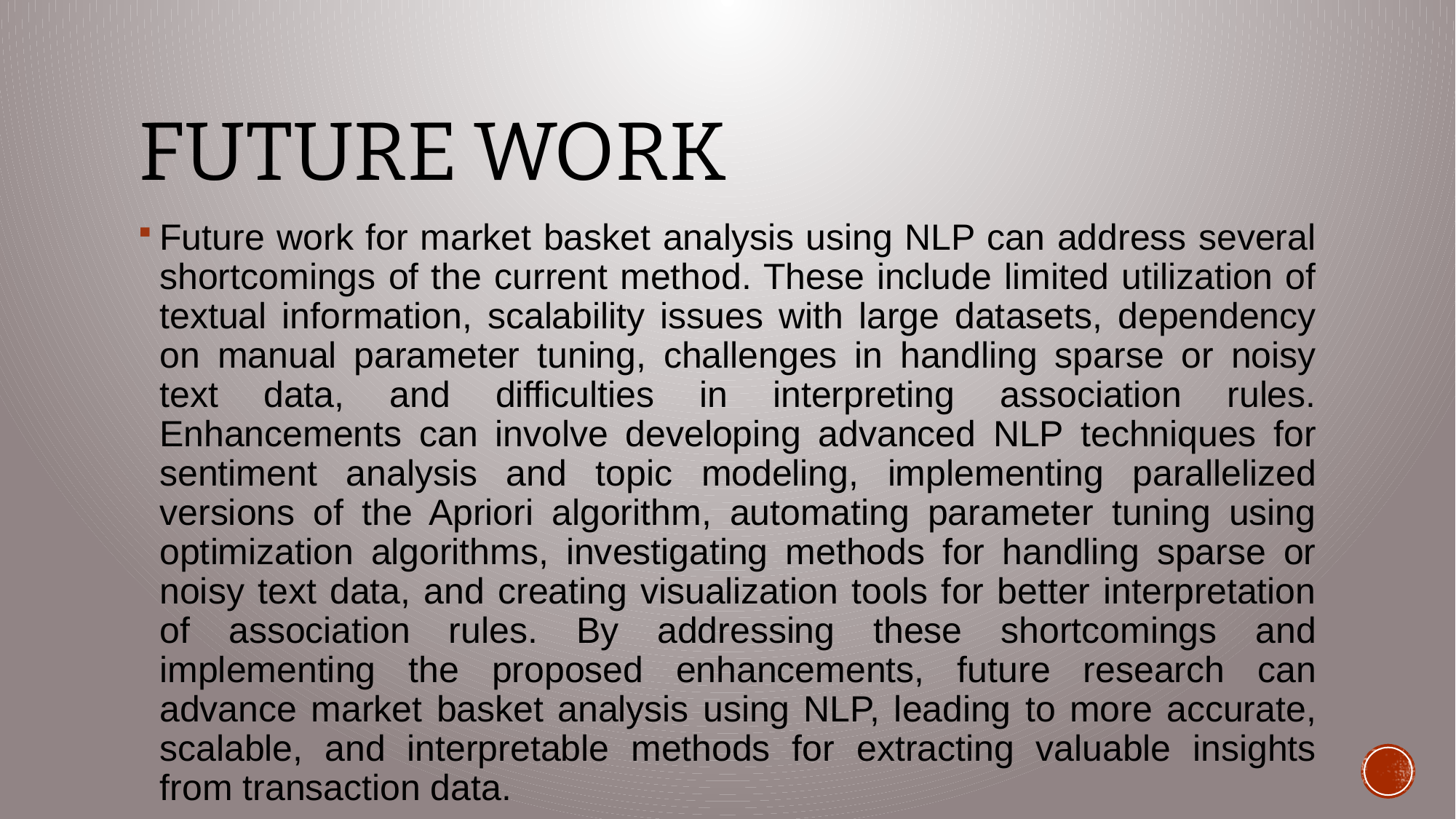

# Future work
Future work for market basket analysis using NLP can address several shortcomings of the current method. These include limited utilization of textual information, scalability issues with large datasets, dependency on manual parameter tuning, challenges in handling sparse or noisy text data, and difficulties in interpreting association rules. Enhancements can involve developing advanced NLP techniques for sentiment analysis and topic modeling, implementing parallelized versions of the Apriori algorithm, automating parameter tuning using optimization algorithms, investigating methods for handling sparse or noisy text data, and creating visualization tools for better interpretation of association rules. By addressing these shortcomings and implementing the proposed enhancements, future research can advance market basket analysis using NLP, leading to more accurate, scalable, and interpretable methods for extracting valuable insights from transaction data.